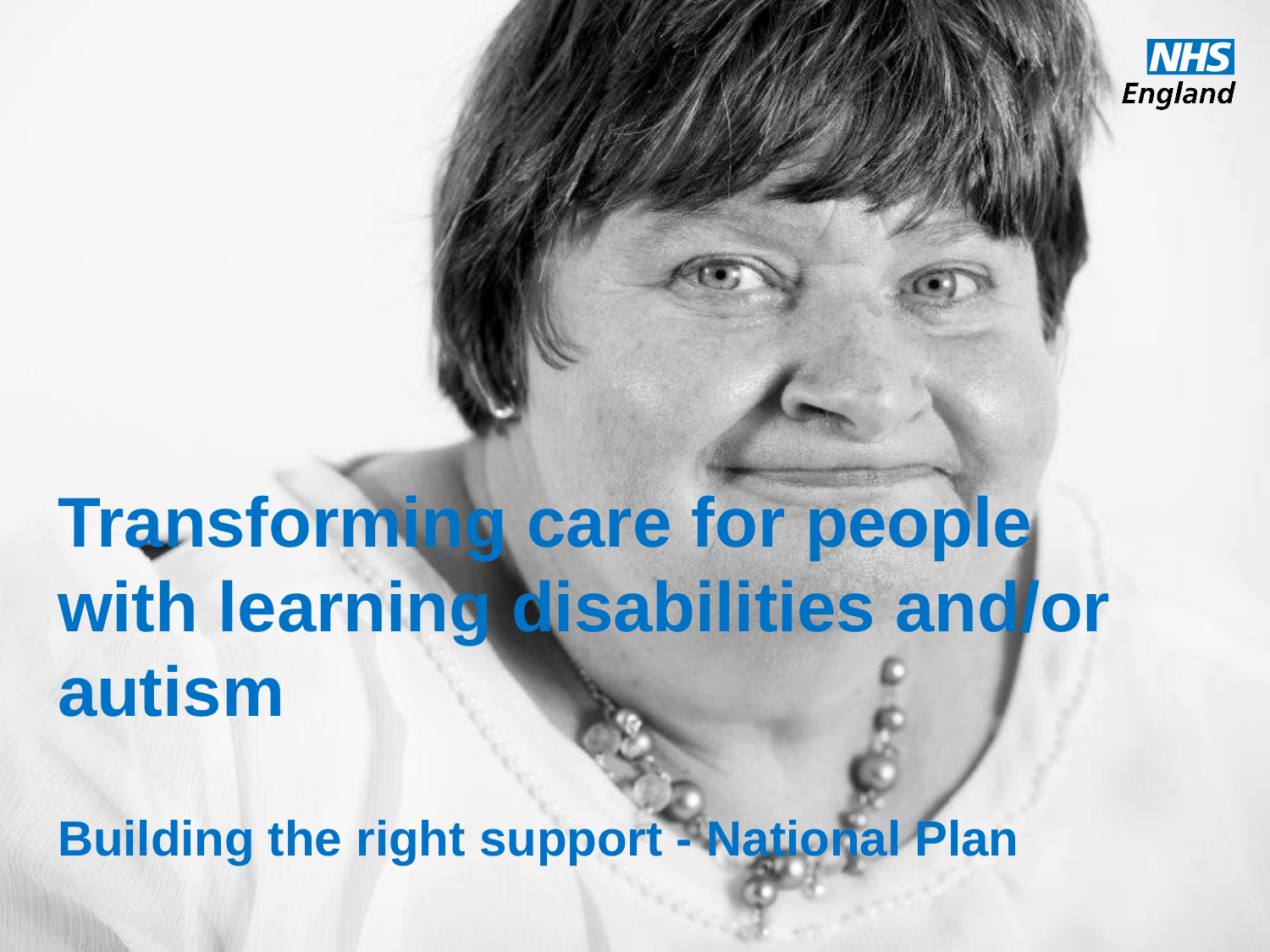

# Transforming care for people with learning disabilities and/or autism Building the right support - National Plan